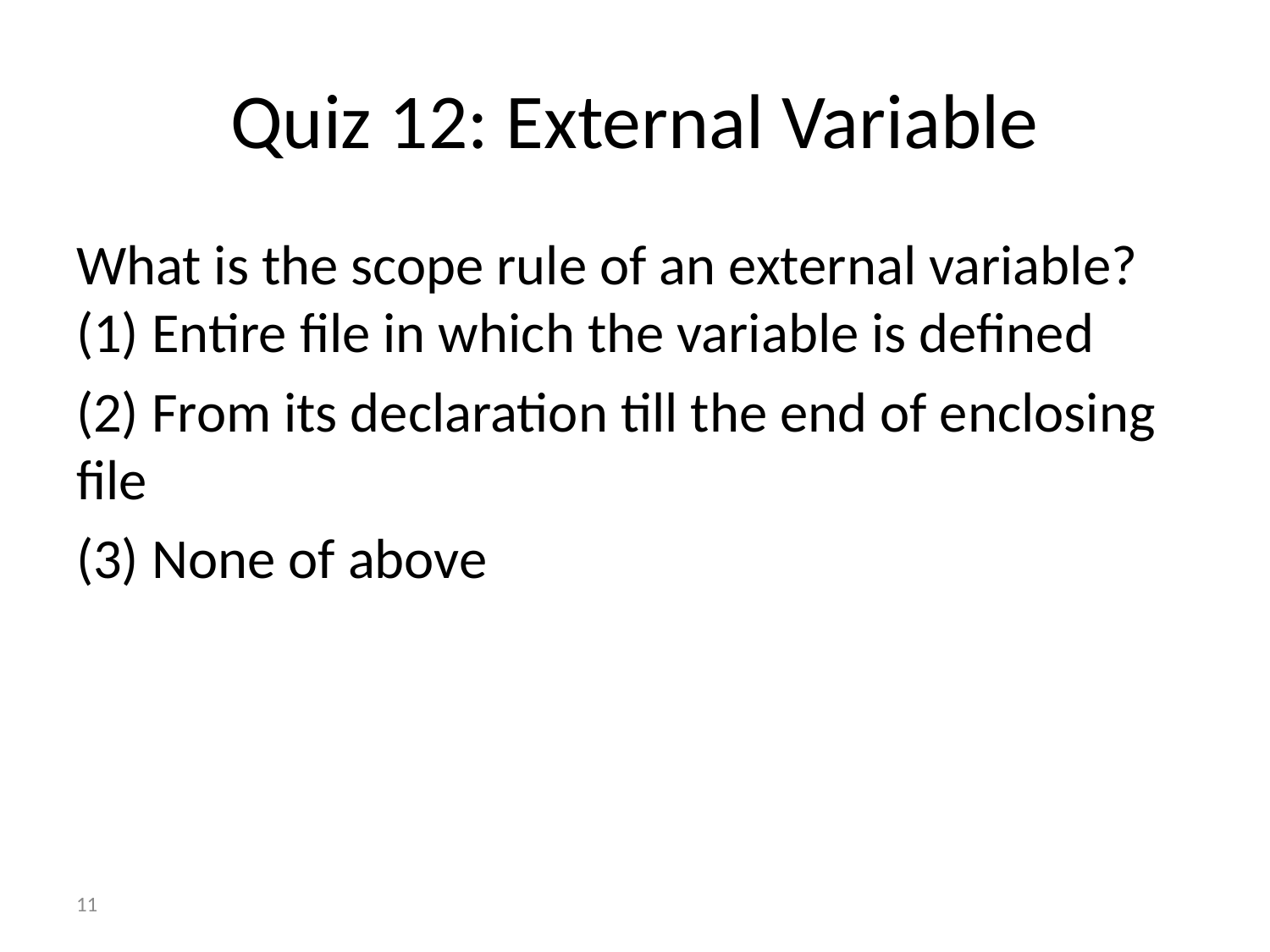

# Quiz 12: External Variable
What is the scope rule of an external variable?
(1) Entire file in which the variable is defined
(2) From its declaration till the end of enclosing file
(3) None of above

11